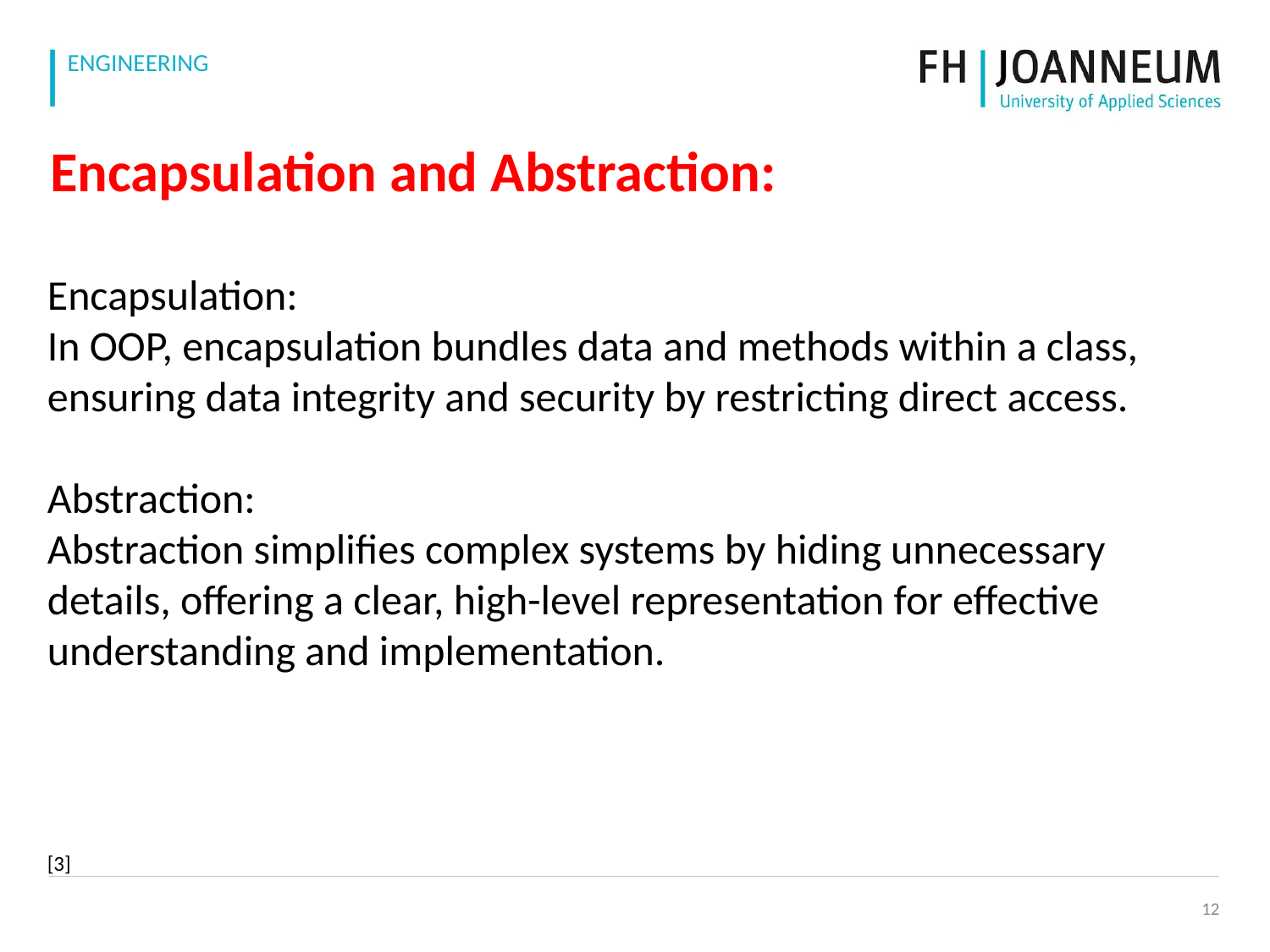

# Encapsulation and Abstraction:
Encapsulation:
In OOP, encapsulation bundles data and methods within a class, ensuring data integrity and security by restricting direct access.

Abstraction:
Abstraction simplifies complex systems by hiding unnecessary details, offering a clear, high-level representation for effective understanding and implementation.

[3]

12